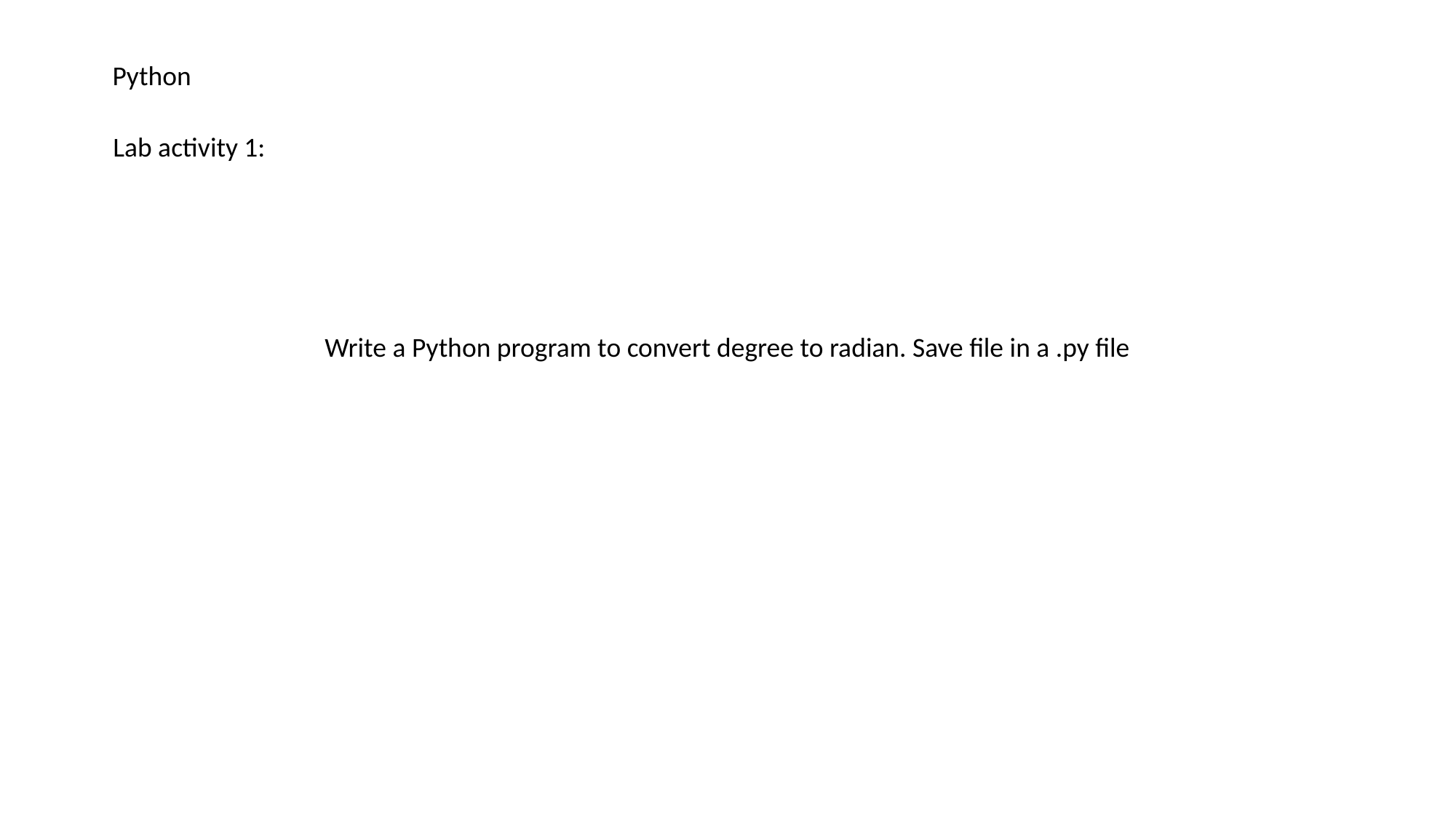

Python
Lab activity 1:
Write a Python program to convert degree to radian. Save file in a .py file